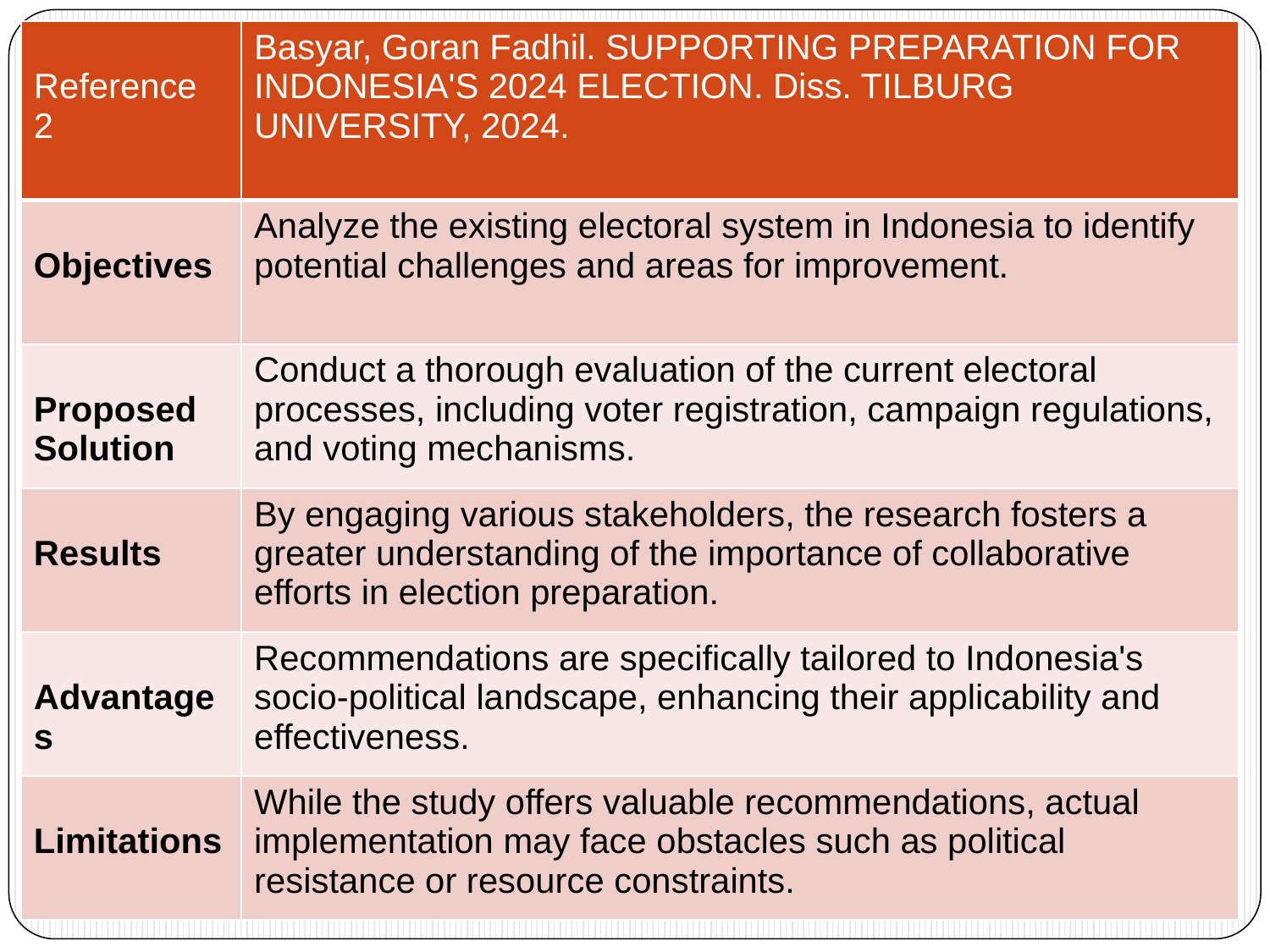

| Reference 2 | Basyar, Goran Fadhil. SUPPORTING PREPARATION FOR INDONESIA'S 2024 ELECTION. Diss. TILBURG UNIVERSITY, 2024. |
| --- | --- |
| Objectives | Analyze the existing electoral system in Indonesia to identify potential challenges and areas for improvement. |
| Proposed Solution | Conduct a thorough evaluation of the current electoral processes, including voter registration, campaign regulations, and voting mechanisms. |
| Results | By engaging various stakeholders, the research fosters a greater understanding of the importance of collaborative efforts in election preparation. |
| Advantages | Recommendations are specifically tailored to Indonesia's socio-political landscape, enhancing their applicability and effectiveness. |
| Limitations | While the study offers valuable recommendations, actual implementation may face obstacles such as political resistance or resource constraints. |